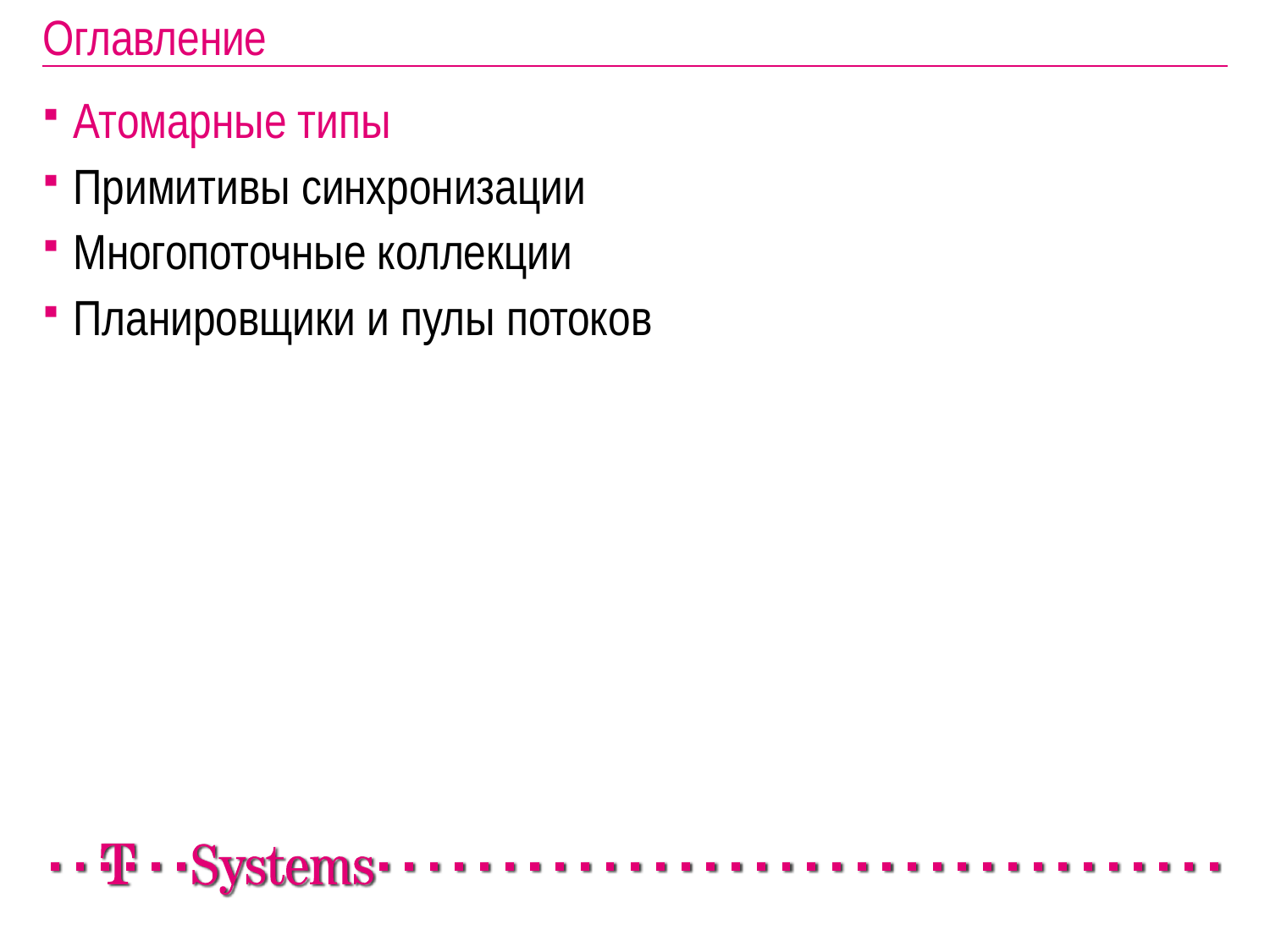

# Оглавление
Атомарные типы
Примитивы синхронизации
Многопоточные коллекции
Планировщики и пулы потоков